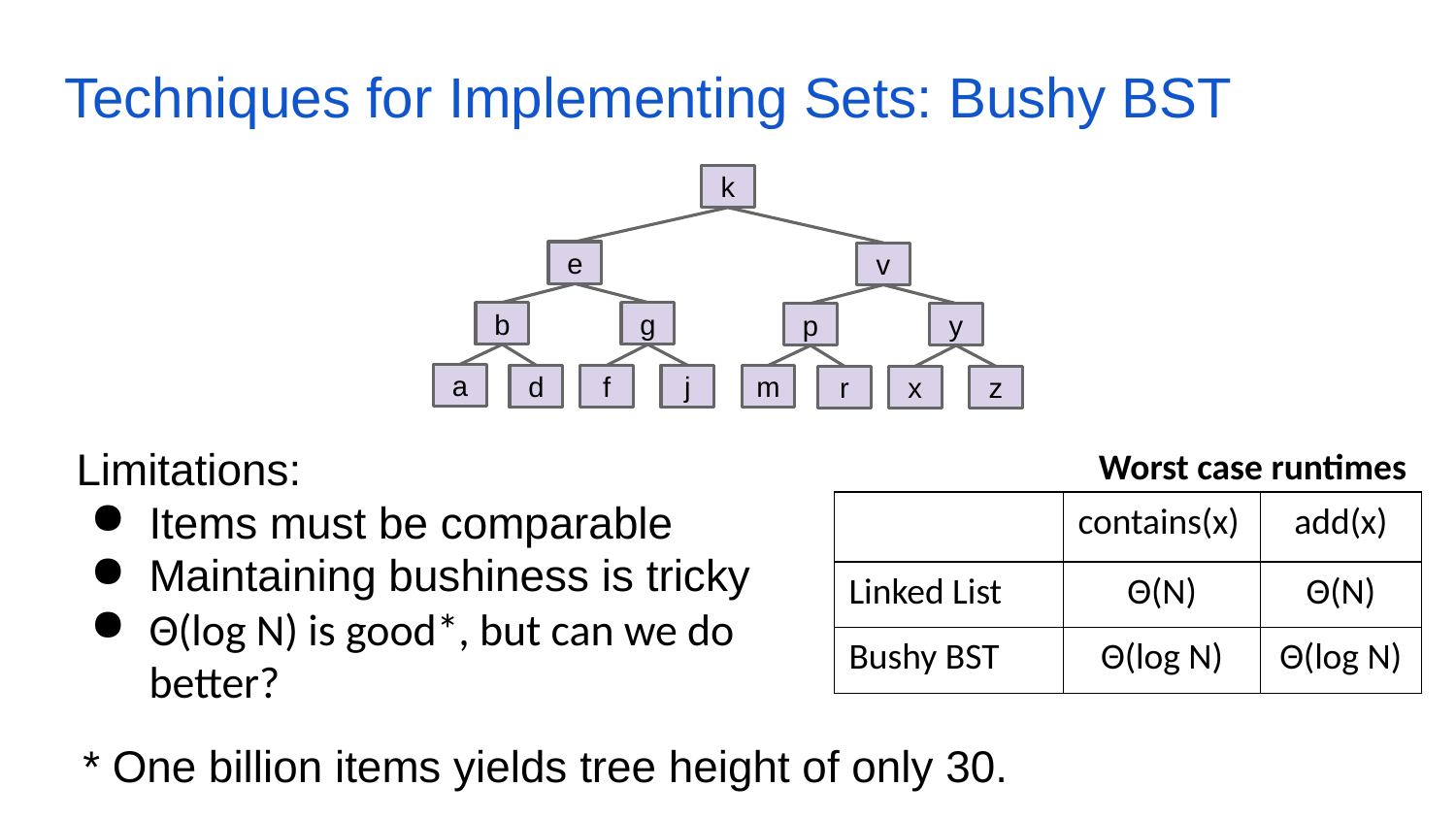

# Techniques for Implementing Sets: Bushy BST
k
e
v
b
g
p
y
a
d
f
j
m
r
x
z
Limitations:
Items must be comparable
Maintaining bushiness is tricky
Θ(log N) is good*, but can we do better?

Worst case runtimes
|  | contains(x) | add(x) |
| --- | --- | --- |
| Linked List | Θ(N) | Θ(N) |
| Bushy BST | Θ(log N) | Θ(log N) |
* One billion items yields tree height of only 30.